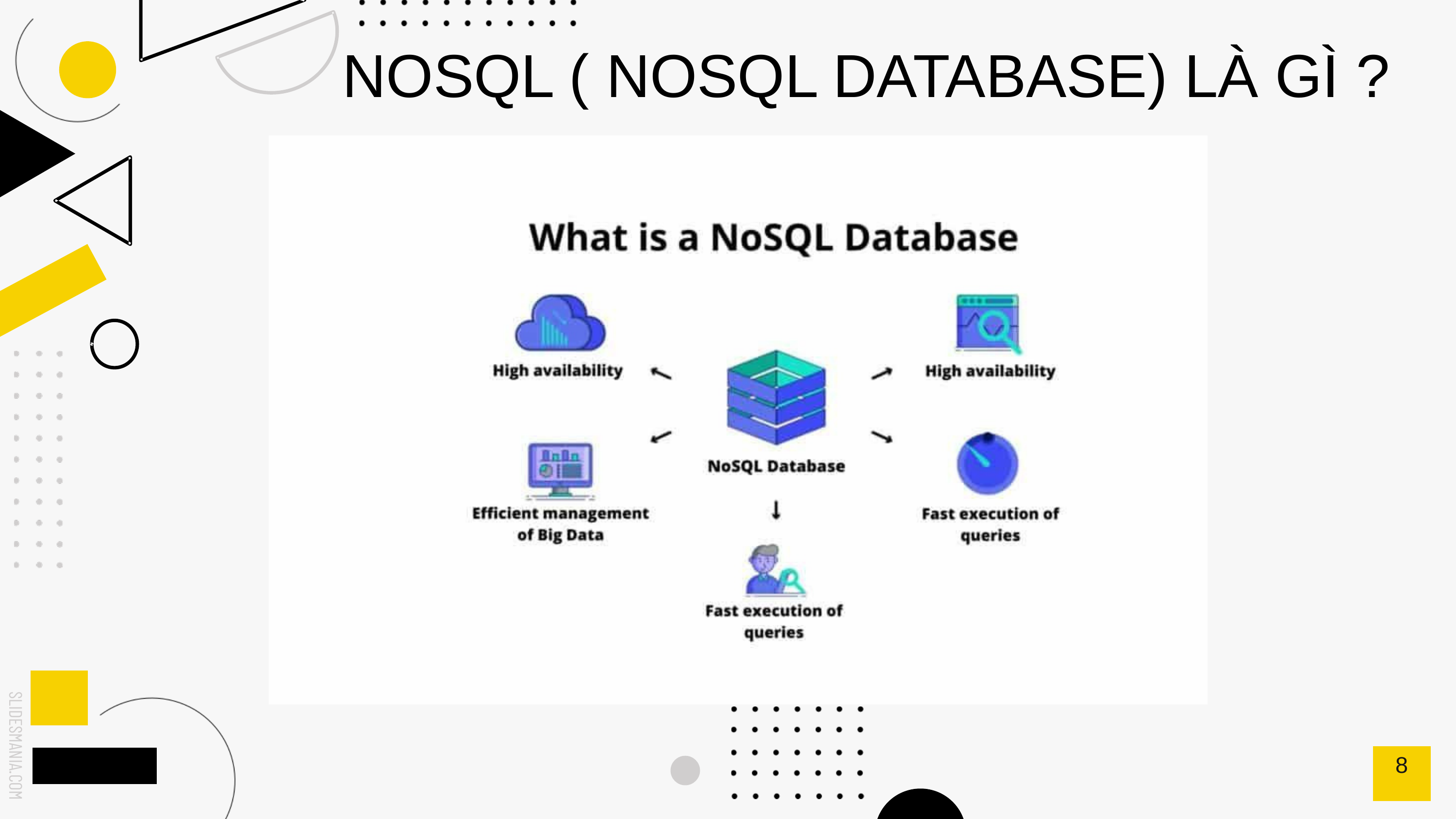

NOSQL ( NOSQL DATABASE) LÀ GÌ ?

8

SLIDESMANIA.COM